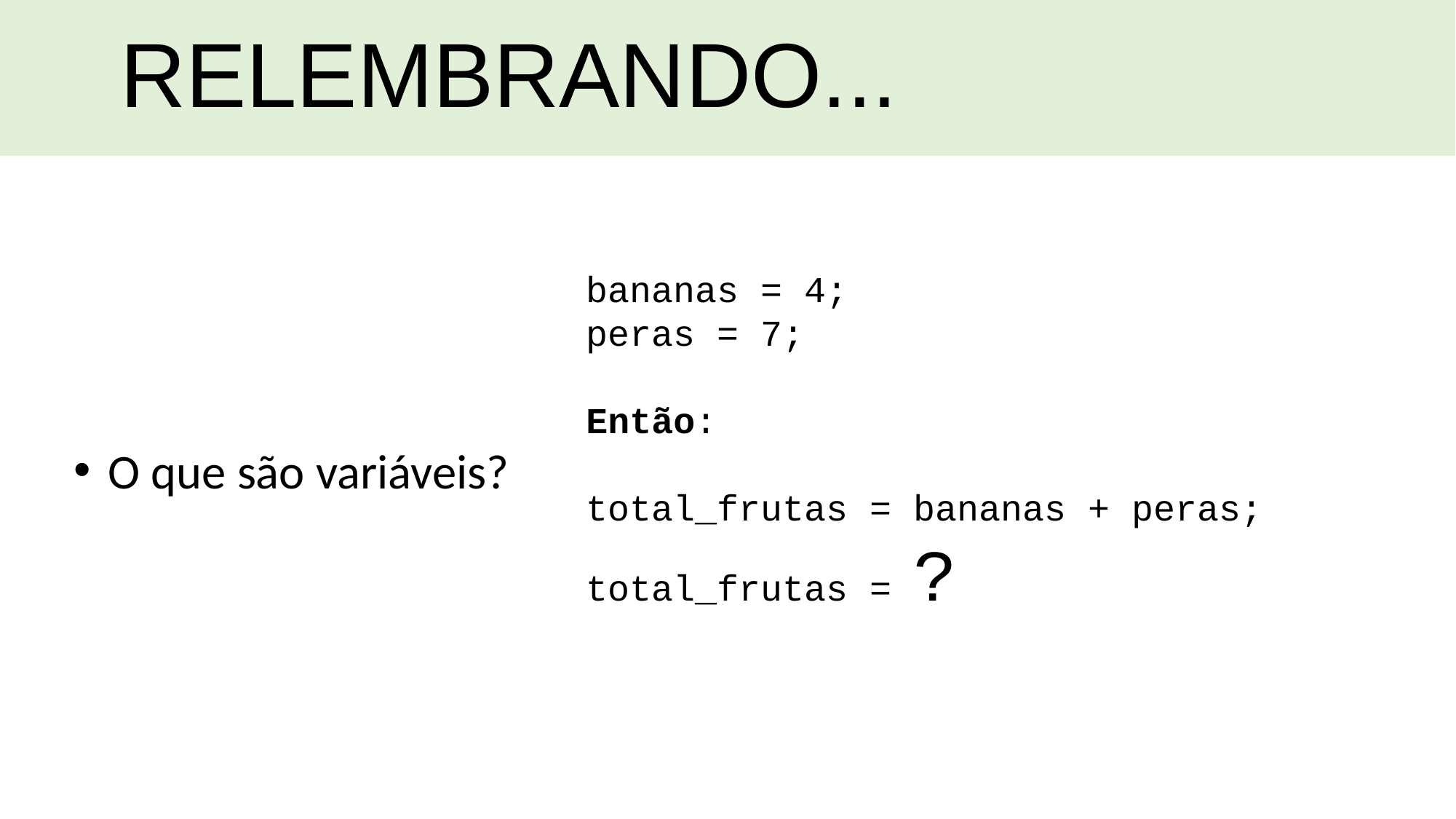

# RELEMBRANDO...

O que são variáveis?

bananas = 4;
peras = 7;

Então:

total_frutas = bananas + peras;
total_frutas = ?